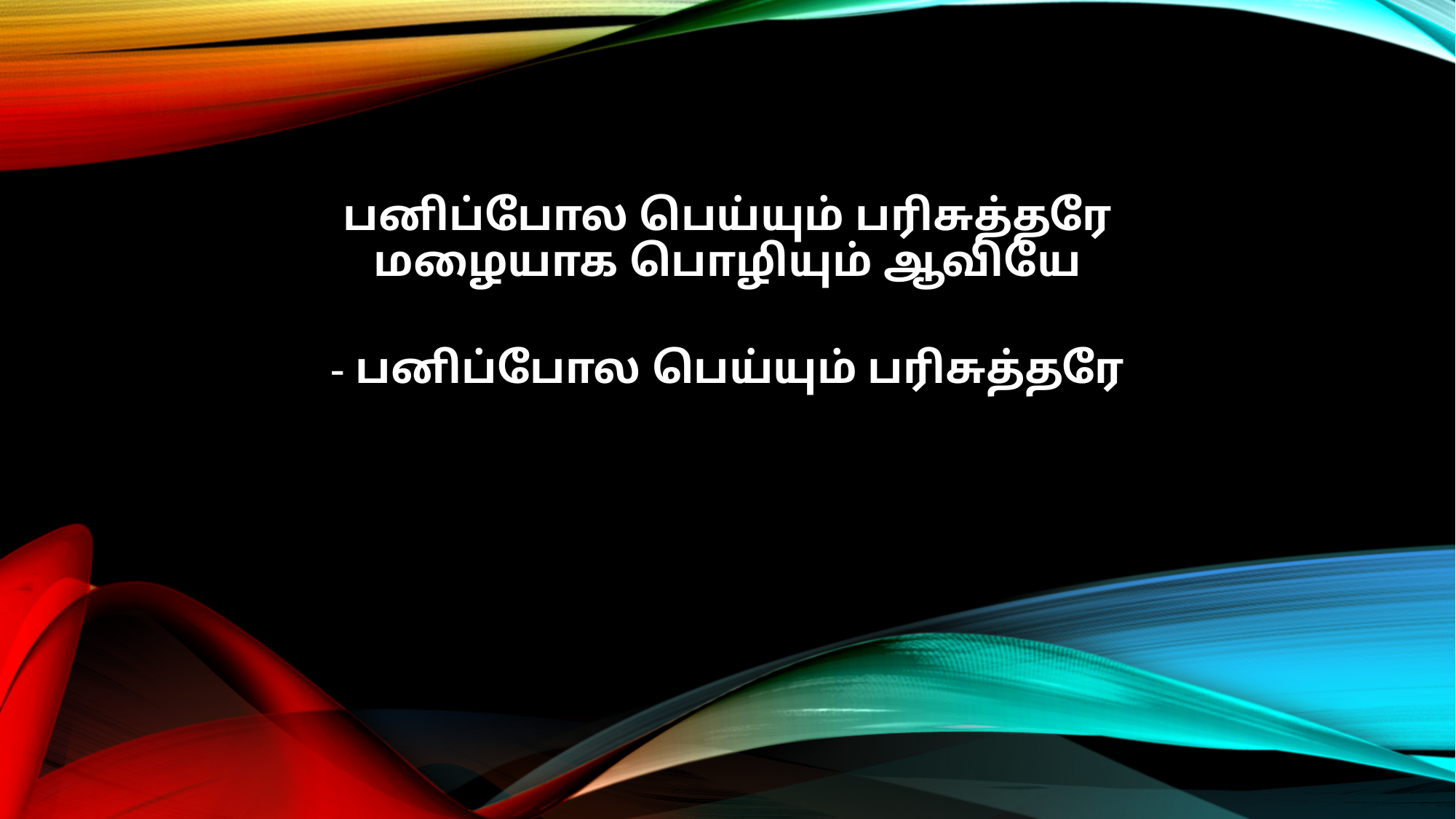

பனிப்போல பெய்யும் பரிசுத்தரே
மழையாக பொழியும் ஆவியே
- பனிப்போல பெய்யும் பரிசுத்தரே